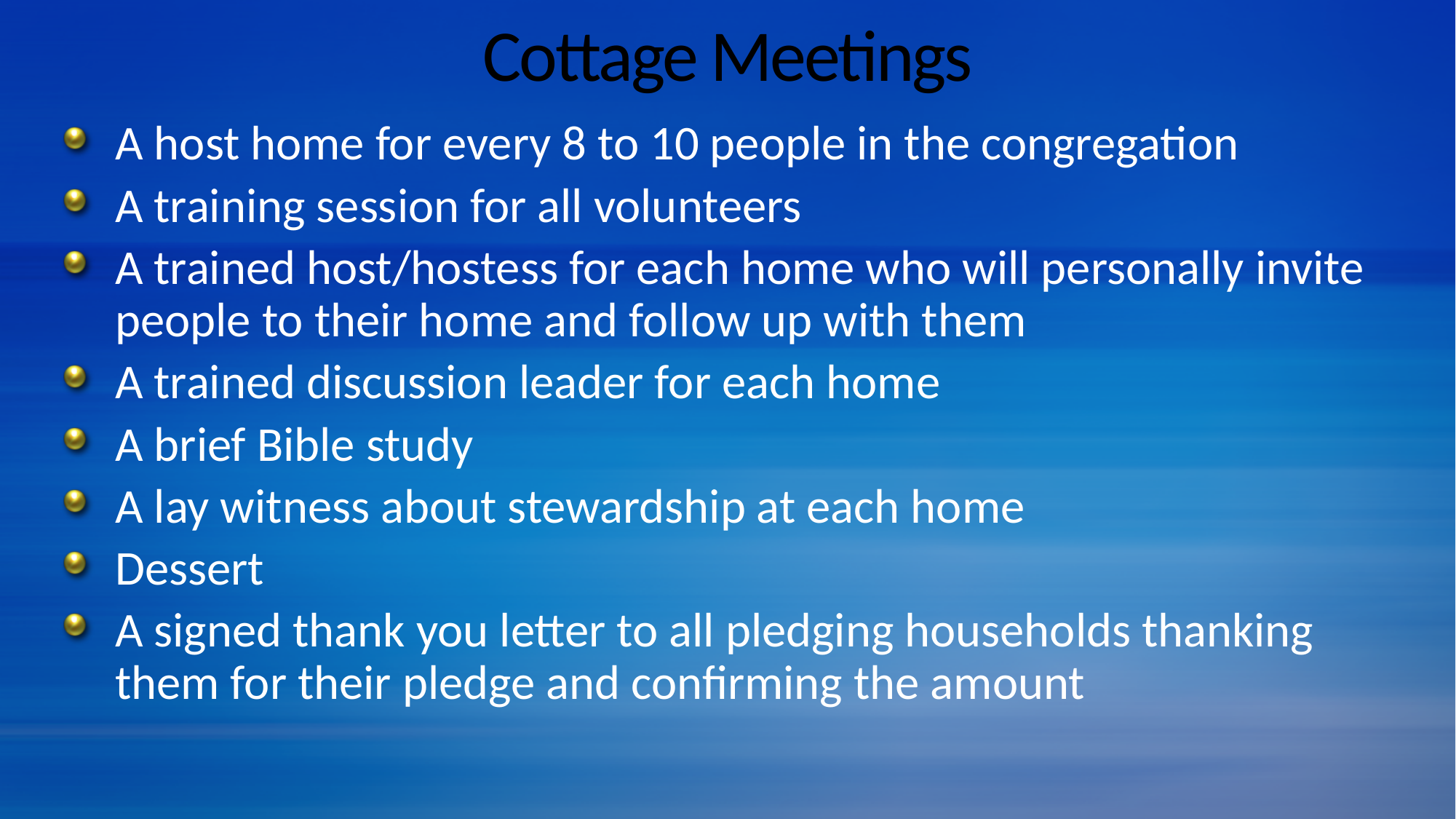

# Cottage Meetings
A host home for every 8 to 10 people in the congregation
A training session for all volunteers
A trained host/hostess for each home who will personally invite people to their home and follow up with them
A trained discussion leader for each home
A brief Bible study
A lay witness about stewardship at each home
Dessert
A signed thank you letter to all pledging households thanking them for their pledge and confirming the amount